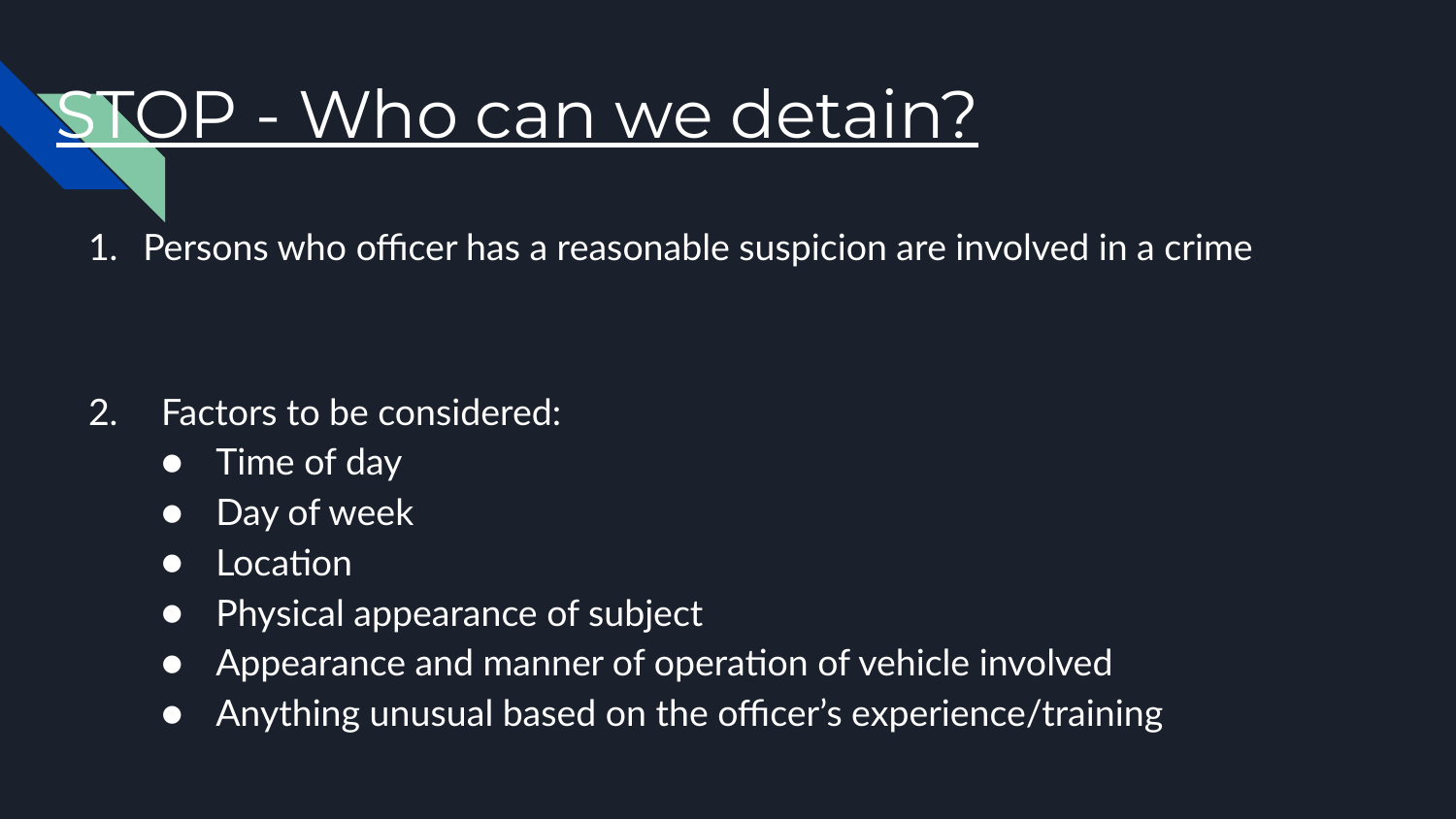

# STOP - Who can we detain?

Persons who officer has a reasonable suspicion are involved in a crime

  Factors to be considered:
Time of day
Day of week
Location
Physical appearance of subject
Appearance and manner of operation of vehicle involved
Anything unusual based on the officer’s experience/training